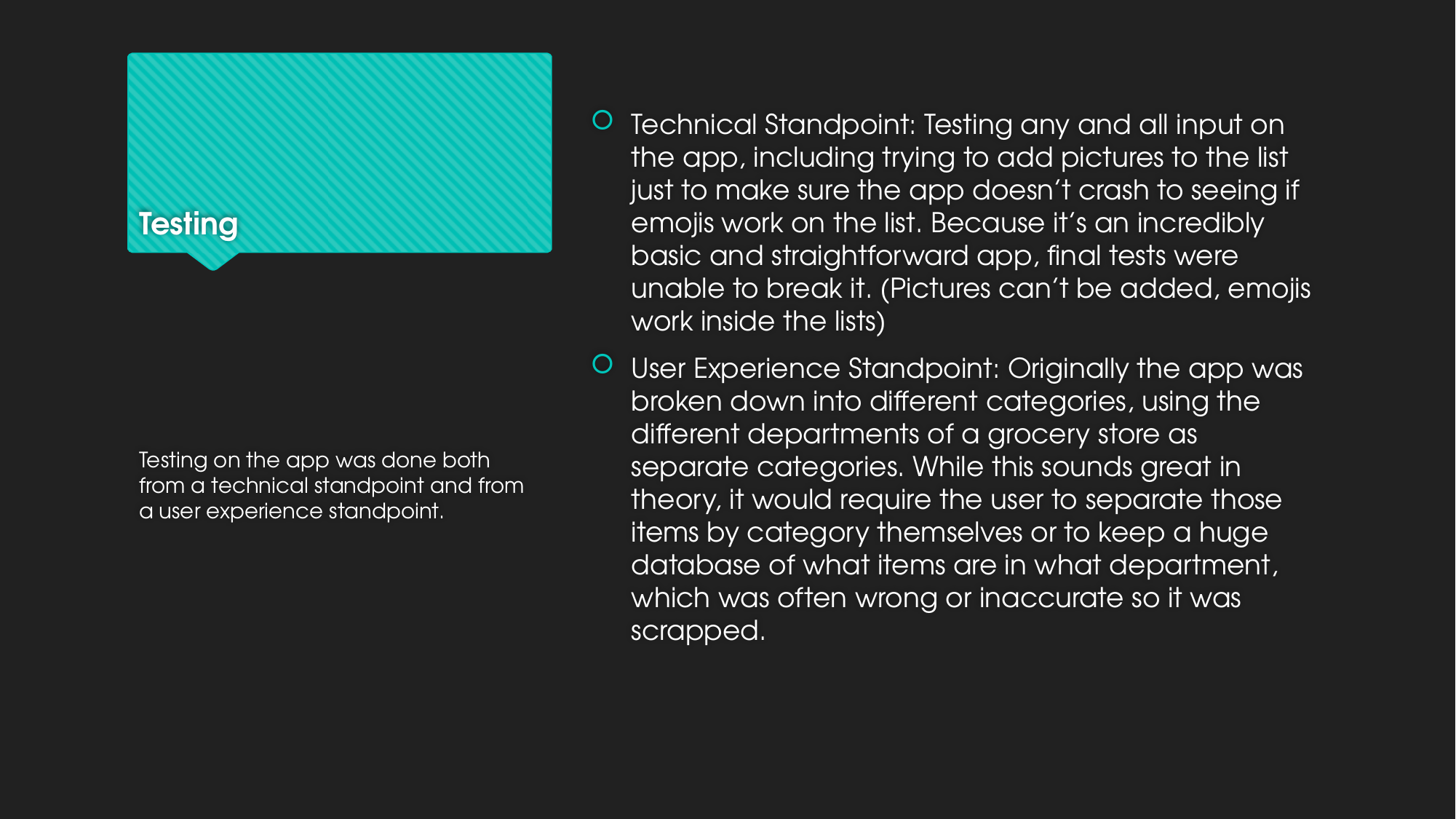

# Testing
Technical Standpoint: Testing any and all input on the app, including trying to add pictures to the list just to make sure the app doesn’t crash to seeing if emojis work on the list. Because it’s an incredibly basic and straightforward app, final tests were unable to break it. (Pictures can’t be added, emojis work inside the lists)
User Experience Standpoint: Originally the app was broken down into different categories, using the different departments of a grocery store as separate categories. While this sounds great in theory, it would require the user to separate those items by category themselves or to keep a huge database of what items are in what department, which was often wrong or inaccurate so it was scrapped.
Testing on the app was done both from a technical standpoint and from a user experience standpoint.